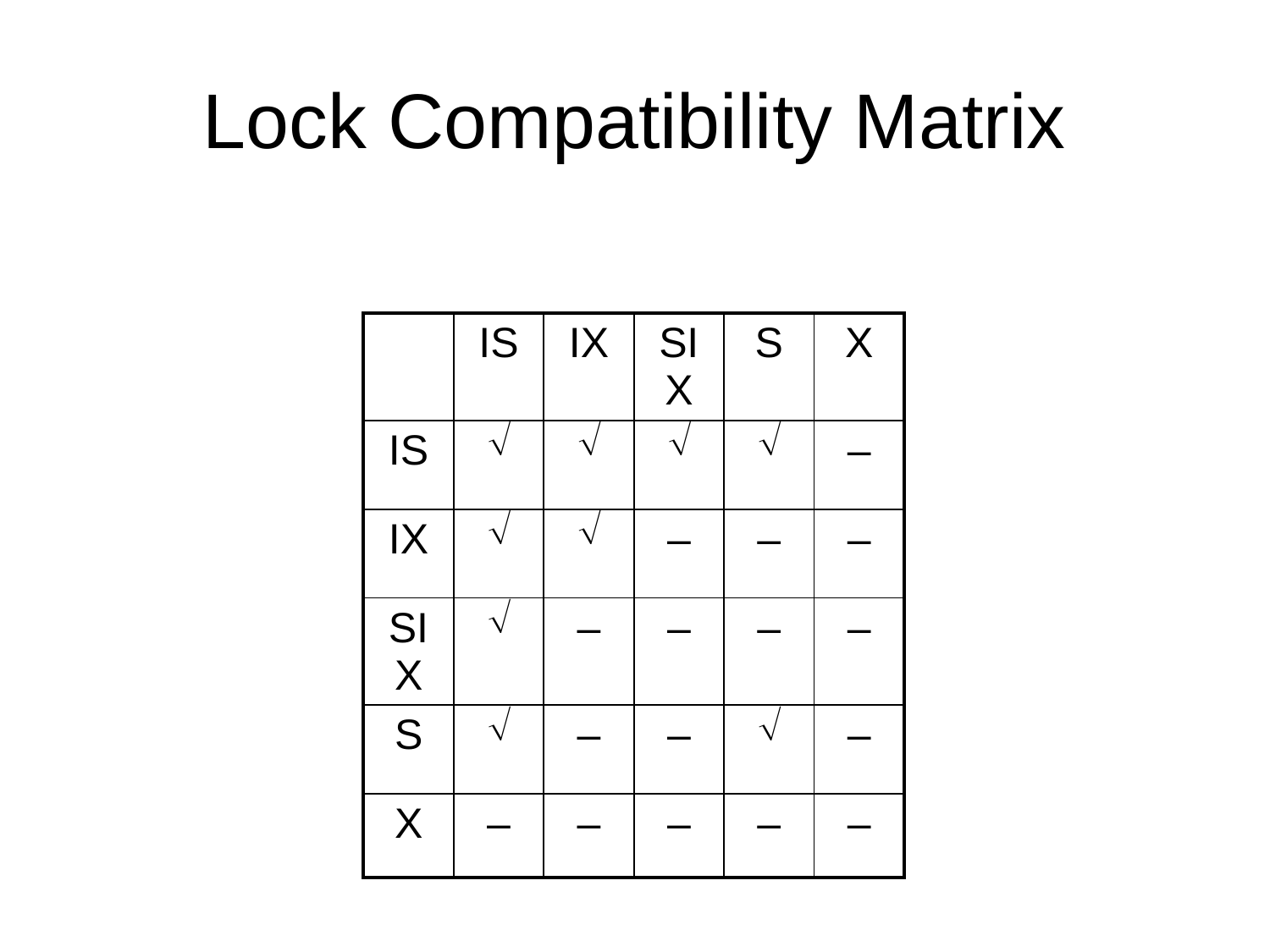

# Lock Compatibility Matrix

|  | IS | IX | SIX | S | X |
| --- | --- | --- | --- | --- | --- |
| IS | √ | √ | √ | √ | – |
| IX | √ | √ | – | – | – |
| SIX | √ | – | – | – | – |
| S | √ | – | – | √ | – |
| X | – | – | – | – | – |